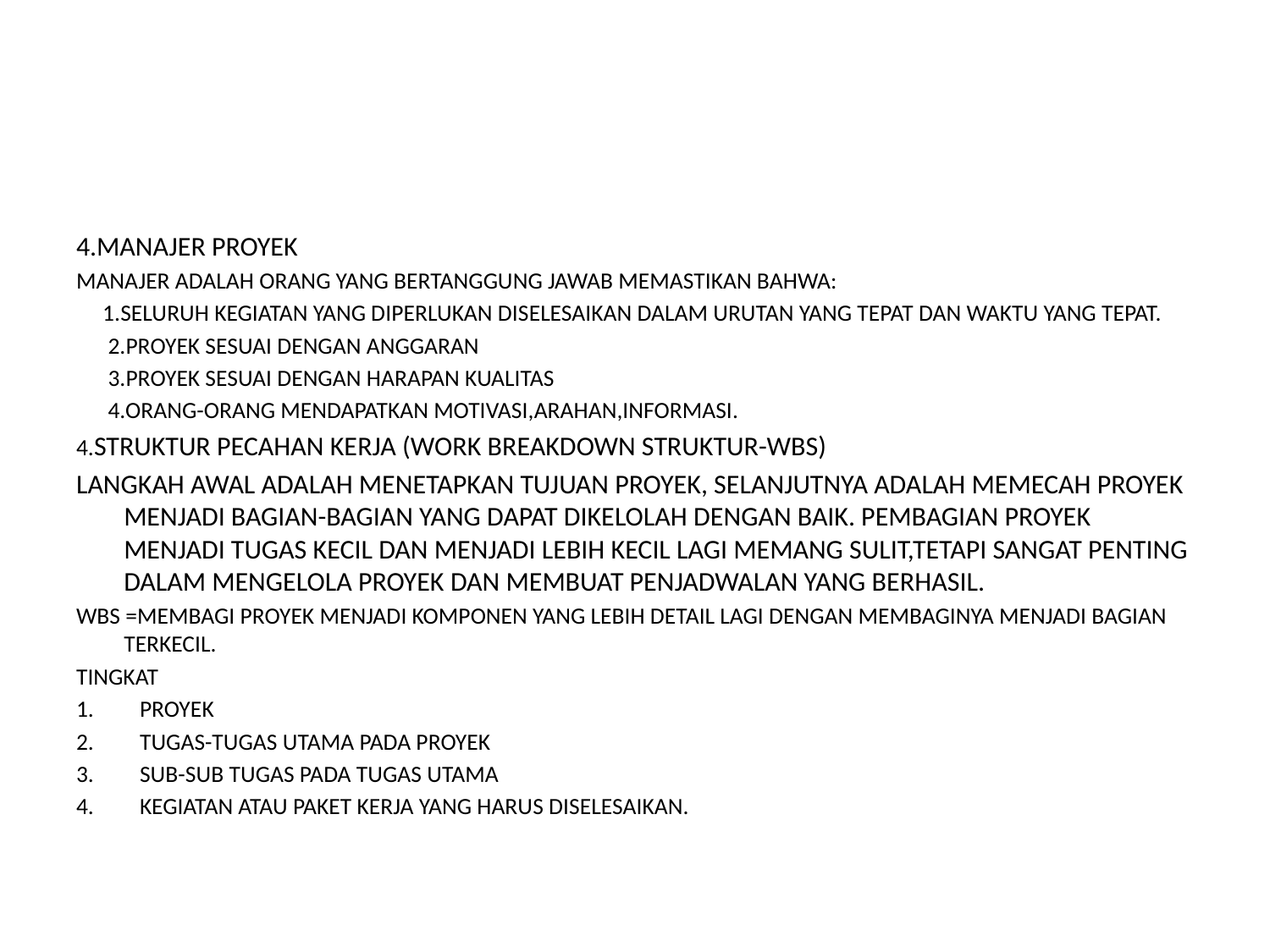

#
4.MANAJER PROYEK
MANAJER ADALAH ORANG YANG BERTANGGUNG JAWAB MEMASTIKAN BAHWA:
     1.SELURUH KEGIATAN YANG DIPERLUKAN DISELESAIKAN DALAM URUTAN YANG TEPAT DAN WAKTU YANG TEPAT.
      2.PROYEK SESUAI DENGAN ANGGARAN
      3.PROYEK SESUAI DENGAN HARAPAN KUALITAS
      4.ORANG-ORANG MENDAPATKAN MOTIVASI,ARAHAN,INFORMASI.
4.STRUKTUR PECAHAN KERJA (WORK BREAKDOWN STRUKTUR-WBS)
LANGKAH AWAL ADALAH MENETAPKAN TUJUAN PROYEK, SELANJUTNYA ADALAH MEMECAH PROYEK MENJADI BAGIAN-BAGIAN YANG DAPAT DIKELOLAH DENGAN BAIK. PEMBAGIAN PROYEK  MENJADI TUGAS KECIL DAN MENJADI LEBIH KECIL LAGI MEMANG SULIT,TETAPI SANGAT PENTING DALAM MENGELOLA PROYEK DAN MEMBUAT PENJADWALAN YANG BERHASIL.
WBS =MEMBAGI PROYEK MENJADI KOMPONEN YANG LEBIH DETAIL LAGI DENGAN MEMBAGINYA MENJADI BAGIAN TERKECIL.
TINGKAT
PROYEK
TUGAS-TUGAS UTAMA PADA PROYEK
SUB-SUB TUGAS PADA TUGAS UTAMA
KEGIATAN ATAU PAKET KERJA YANG HARUS DISELESAIKAN.